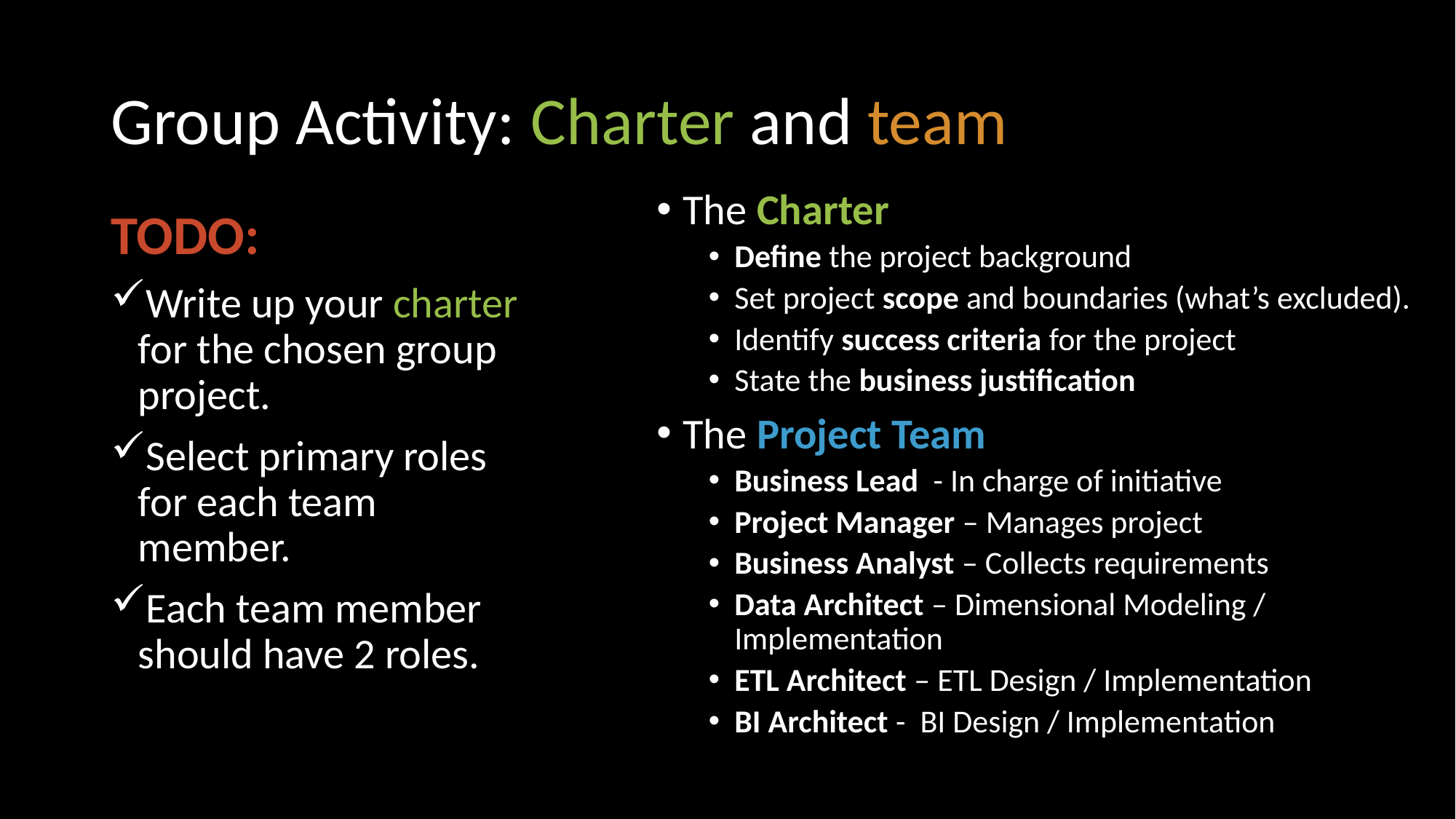

# Group Activity: Charter and team
The Charter
Define the project background
Set project scope and boundaries (what’s excluded).
Identify success criteria for the project
State the business justification
The Project Team
Business Lead  - In charge of initiative
Project Manager – Manages project
Business Analyst – Collects requirements
Data Architect – Dimensional Modeling / Implementation
ETL Architect – ETL Design / Implementation
BI Architect -  BI Design / Implementation

TODO:
Write up your charter for the chosen group project.
Select primary roles for each team member.
Each team member should have 2 roles.